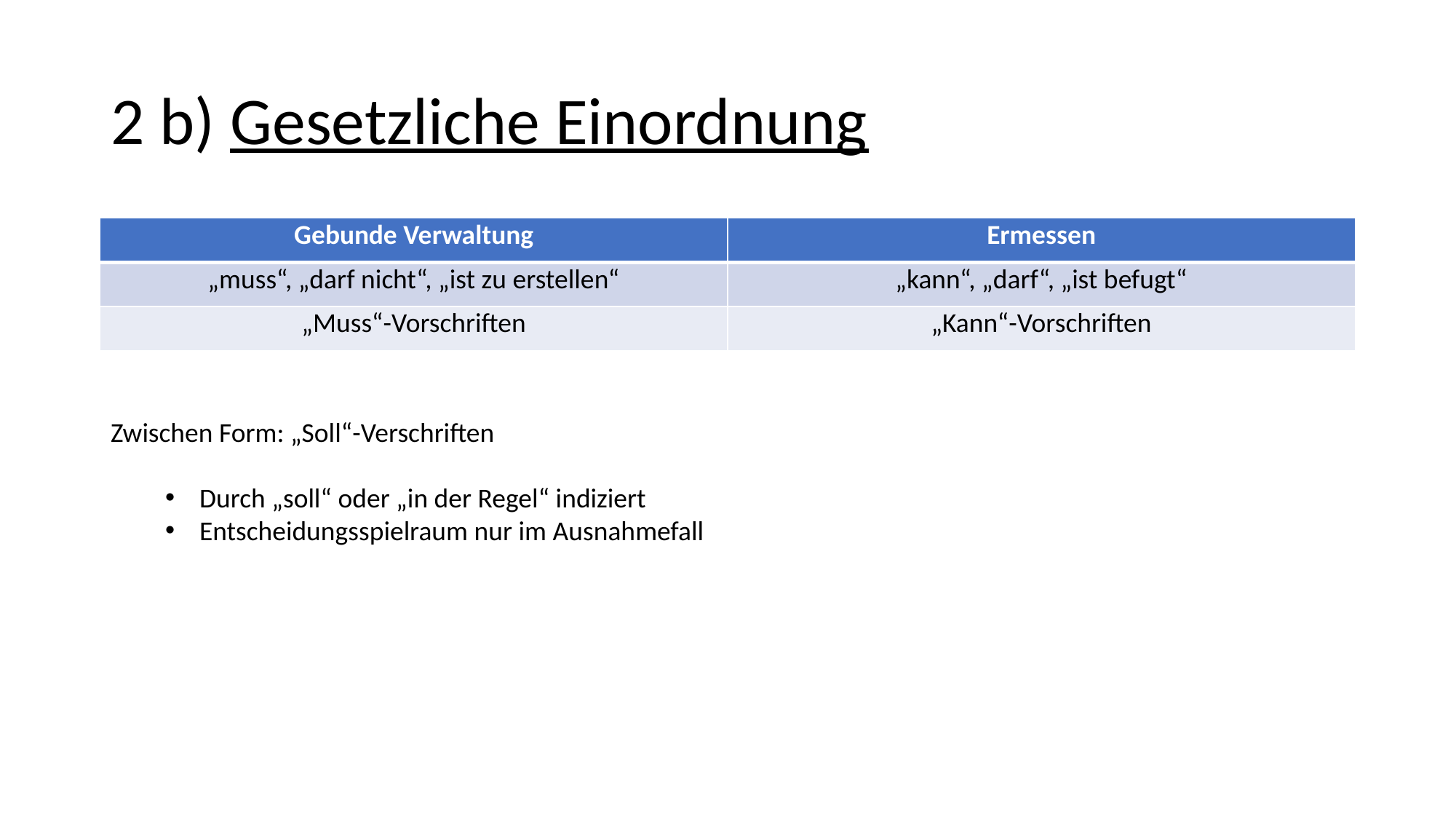

# 2 b) Gesetzliche Einordnung
| Gebunde Verwaltung | Ermessen |
| --- | --- |
| „muss“, „darf nicht“, „ist zu erstellen“ | „kann“, „darf“, „ist befugt“ |
| „Muss“-Vorschriften | „Kann“-Vorschriften |
Zwischen Form: „Soll“-Verschriften

Durch „soll“ oder „in der Regel“ indiziert
Entscheidungsspielraum nur im Ausnahmefall